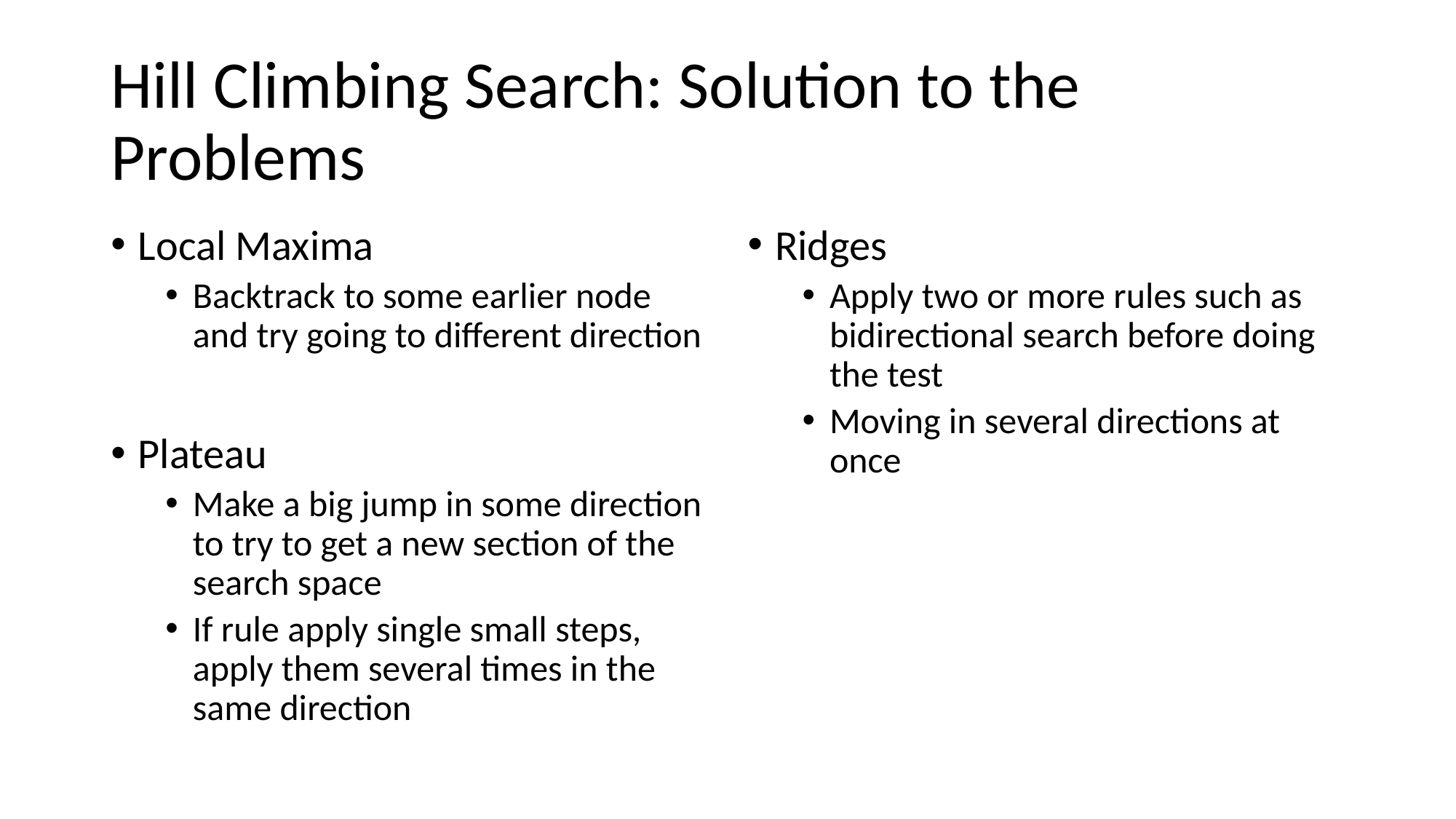

# Hill Climbing Search: Solution to the Problems
Local Maxima
Backtrack to some earlier node and try going to different direction

Plateau
Make a big jump in some direction to try to get a new section of the search space
If rule apply single small steps, apply them several times in the same direction
Ridges
Apply two or more rules such as bidirectional search before doing the test
Moving in several directions at once